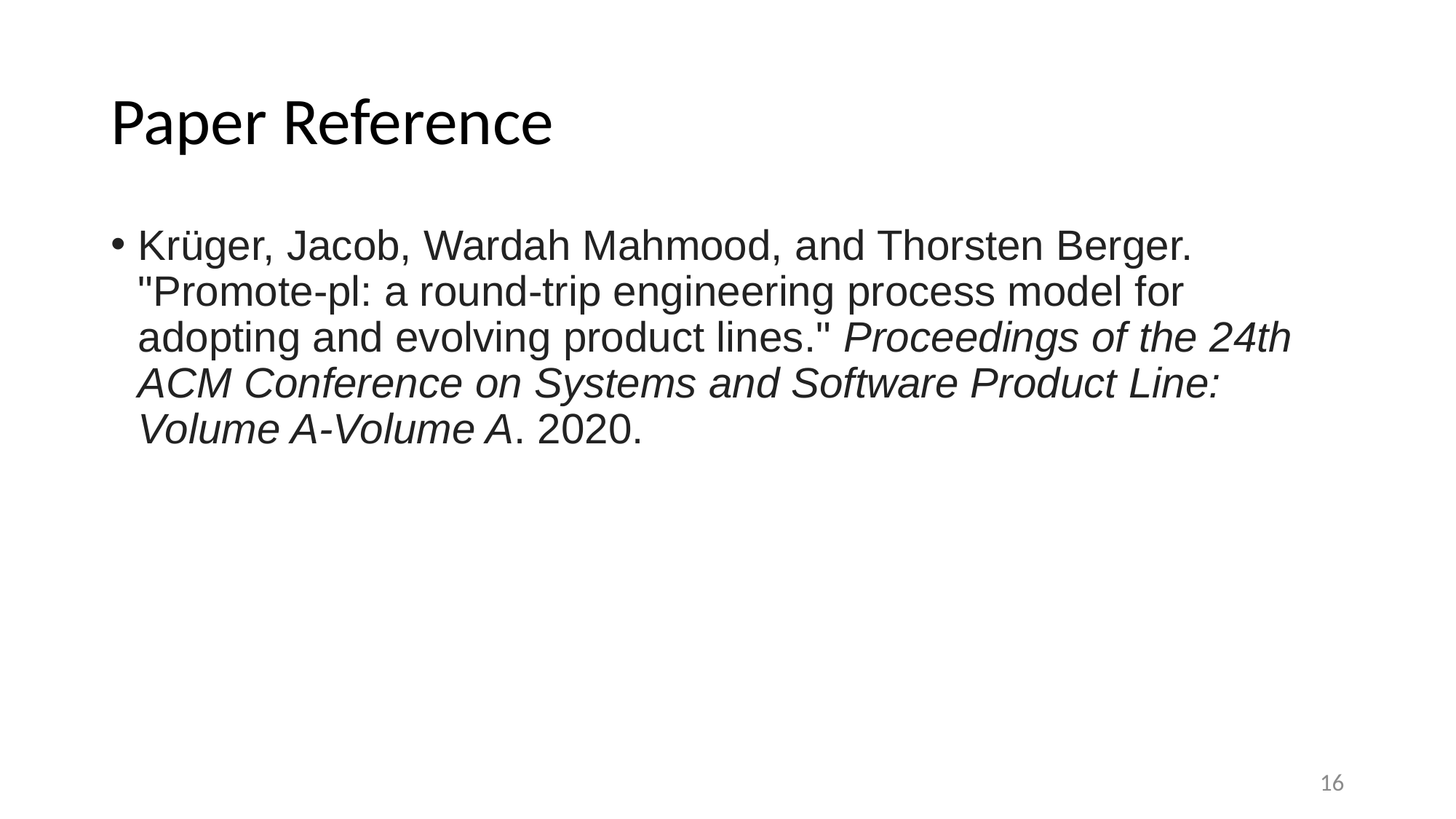

# Paper Reference
Krüger, Jacob, Wardah Mahmood, and Thorsten Berger. "Promote-pl: a round-trip engineering process model for adopting and evolving product lines." Proceedings of the 24th ACM Conference on Systems and Software Product Line: Volume A-Volume A. 2020.
16